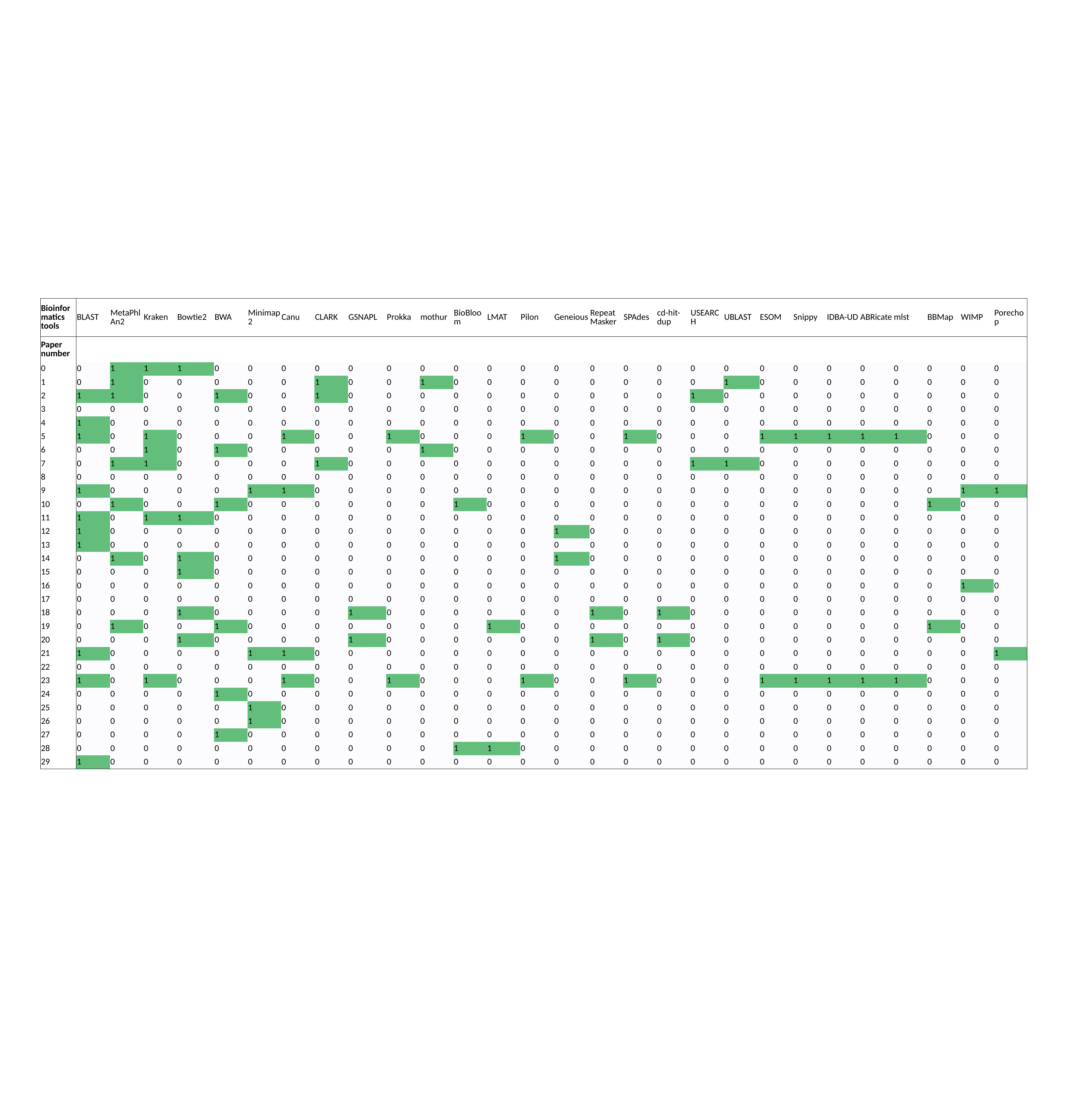

| Bioinformatics tools | BLAST | MetaPhlAn2 | Kraken | Bowtie2 | BWA | Minimap2 | Canu | CLARK | GSNAPL | Prokka | mothur | BioBloom | LMAT | Pilon | Geneious | RepeatMasker | SPAdes | cd-hit-dup | USEARCH | UBLAST | ESOM | Snippy | IDBA-UD | ABRicate | mlst | BBMap | WIMP | Porechop |
| --- | --- | --- | --- | --- | --- | --- | --- | --- | --- | --- | --- | --- | --- | --- | --- | --- | --- | --- | --- | --- | --- | --- | --- | --- | --- | --- | --- | --- |
| Paper number |  |  |  |  |  |  |  |  |  |  |  |  |  |  |  |  |  |  |  |  |  |  |  |  |  |  |  |  |
| 0 | 0 | 1 | 1 | 1 | 0 | 0 | 0 | 0 | 0 | 0 | 0 | 0 | 0 | 0 | 0 | 0 | 0 | 0 | 0 | 0 | 0 | 0 | 0 | 0 | 0 | 0 | 0 | 0 |
| 1 | 0 | 1 | 0 | 0 | 0 | 0 | 0 | 1 | 0 | 0 | 1 | 0 | 0 | 0 | 0 | 0 | 0 | 0 | 0 | 1 | 0 | 0 | 0 | 0 | 0 | 0 | 0 | 0 |
| 2 | 1 | 1 | 0 | 0 | 1 | 0 | 0 | 1 | 0 | 0 | 0 | 0 | 0 | 0 | 0 | 0 | 0 | 0 | 1 | 0 | 0 | 0 | 0 | 0 | 0 | 0 | 0 | 0 |
| 3 | 0 | 0 | 0 | 0 | 0 | 0 | 0 | 0 | 0 | 0 | 0 | 0 | 0 | 0 | 0 | 0 | 0 | 0 | 0 | 0 | 0 | 0 | 0 | 0 | 0 | 0 | 0 | 0 |
| 4 | 1 | 0 | 0 | 0 | 0 | 0 | 0 | 0 | 0 | 0 | 0 | 0 | 0 | 0 | 0 | 0 | 0 | 0 | 0 | 0 | 0 | 0 | 0 | 0 | 0 | 0 | 0 | 0 |
| 5 | 1 | 0 | 1 | 0 | 0 | 0 | 1 | 0 | 0 | 1 | 0 | 0 | 0 | 1 | 0 | 0 | 1 | 0 | 0 | 0 | 1 | 1 | 1 | 1 | 1 | 0 | 0 | 0 |
| 6 | 0 | 0 | 1 | 0 | 1 | 0 | 0 | 0 | 0 | 0 | 1 | 0 | 0 | 0 | 0 | 0 | 0 | 0 | 0 | 0 | 0 | 0 | 0 | 0 | 0 | 0 | 0 | 0 |
| 7 | 0 | 1 | 1 | 0 | 0 | 0 | 0 | 1 | 0 | 0 | 0 | 0 | 0 | 0 | 0 | 0 | 0 | 0 | 1 | 1 | 0 | 0 | 0 | 0 | 0 | 0 | 0 | 0 |
| 8 | 0 | 0 | 0 | 0 | 0 | 0 | 0 | 0 | 0 | 0 | 0 | 0 | 0 | 0 | 0 | 0 | 0 | 0 | 0 | 0 | 0 | 0 | 0 | 0 | 0 | 0 | 0 | 0 |
| 9 | 1 | 0 | 0 | 0 | 0 | 1 | 1 | 0 | 0 | 0 | 0 | 0 | 0 | 0 | 0 | 0 | 0 | 0 | 0 | 0 | 0 | 0 | 0 | 0 | 0 | 0 | 1 | 1 |
| 10 | 0 | 1 | 0 | 0 | 1 | 0 | 0 | 0 | 0 | 0 | 0 | 1 | 0 | 0 | 0 | 0 | 0 | 0 | 0 | 0 | 0 | 0 | 0 | 0 | 0 | 1 | 0 | 0 |
| 11 | 1 | 0 | 1 | 1 | 0 | 0 | 0 | 0 | 0 | 0 | 0 | 0 | 0 | 0 | 0 | 0 | 0 | 0 | 0 | 0 | 0 | 0 | 0 | 0 | 0 | 0 | 0 | 0 |
| 12 | 1 | 0 | 0 | 0 | 0 | 0 | 0 | 0 | 0 | 0 | 0 | 0 | 0 | 0 | 1 | 0 | 0 | 0 | 0 | 0 | 0 | 0 | 0 | 0 | 0 | 0 | 0 | 0 |
| 13 | 1 | 0 | 0 | 0 | 0 | 0 | 0 | 0 | 0 | 0 | 0 | 0 | 0 | 0 | 0 | 0 | 0 | 0 | 0 | 0 | 0 | 0 | 0 | 0 | 0 | 0 | 0 | 0 |
| 14 | 0 | 1 | 0 | 1 | 0 | 0 | 0 | 0 | 0 | 0 | 0 | 0 | 0 | 0 | 1 | 0 | 0 | 0 | 0 | 0 | 0 | 0 | 0 | 0 | 0 | 0 | 0 | 0 |
| 15 | 0 | 0 | 0 | 1 | 0 | 0 | 0 | 0 | 0 | 0 | 0 | 0 | 0 | 0 | 0 | 0 | 0 | 0 | 0 | 0 | 0 | 0 | 0 | 0 | 0 | 0 | 0 | 0 |
| 16 | 0 | 0 | 0 | 0 | 0 | 0 | 0 | 0 | 0 | 0 | 0 | 0 | 0 | 0 | 0 | 0 | 0 | 0 | 0 | 0 | 0 | 0 | 0 | 0 | 0 | 0 | 1 | 0 |
| 17 | 0 | 0 | 0 | 0 | 0 | 0 | 0 | 0 | 0 | 0 | 0 | 0 | 0 | 0 | 0 | 0 | 0 | 0 | 0 | 0 | 0 | 0 | 0 | 0 | 0 | 0 | 0 | 0 |
| 18 | 0 | 0 | 0 | 1 | 0 | 0 | 0 | 0 | 1 | 0 | 0 | 0 | 0 | 0 | 0 | 1 | 0 | 1 | 0 | 0 | 0 | 0 | 0 | 0 | 0 | 0 | 0 | 0 |
| 19 | 0 | 1 | 0 | 0 | 1 | 0 | 0 | 0 | 0 | 0 | 0 | 0 | 1 | 0 | 0 | 0 | 0 | 0 | 0 | 0 | 0 | 0 | 0 | 0 | 0 | 1 | 0 | 0 |
| 20 | 0 | 0 | 0 | 1 | 0 | 0 | 0 | 0 | 1 | 0 | 0 | 0 | 0 | 0 | 0 | 1 | 0 | 1 | 0 | 0 | 0 | 0 | 0 | 0 | 0 | 0 | 0 | 0 |
| 21 | 1 | 0 | 0 | 0 | 0 | 1 | 1 | 0 | 0 | 0 | 0 | 0 | 0 | 0 | 0 | 0 | 0 | 0 | 0 | 0 | 0 | 0 | 0 | 0 | 0 | 0 | 0 | 1 |
| 22 | 0 | 0 | 0 | 0 | 0 | 0 | 0 | 0 | 0 | 0 | 0 | 0 | 0 | 0 | 0 | 0 | 0 | 0 | 0 | 0 | 0 | 0 | 0 | 0 | 0 | 0 | 0 | 0 |
| 23 | 1 | 0 | 1 | 0 | 0 | 0 | 1 | 0 | 0 | 1 | 0 | 0 | 0 | 1 | 0 | 0 | 1 | 0 | 0 | 0 | 1 | 1 | 1 | 1 | 1 | 0 | 0 | 0 |
| 24 | 0 | 0 | 0 | 0 | 1 | 0 | 0 | 0 | 0 | 0 | 0 | 0 | 0 | 0 | 0 | 0 | 0 | 0 | 0 | 0 | 0 | 0 | 0 | 0 | 0 | 0 | 0 | 0 |
| 25 | 0 | 0 | 0 | 0 | 0 | 1 | 0 | 0 | 0 | 0 | 0 | 0 | 0 | 0 | 0 | 0 | 0 | 0 | 0 | 0 | 0 | 0 | 0 | 0 | 0 | 0 | 0 | 0 |
| 26 | 0 | 0 | 0 | 0 | 0 | 1 | 0 | 0 | 0 | 0 | 0 | 0 | 0 | 0 | 0 | 0 | 0 | 0 | 0 | 0 | 0 | 0 | 0 | 0 | 0 | 0 | 0 | 0 |
| 27 | 0 | 0 | 0 | 0 | 1 | 0 | 0 | 0 | 0 | 0 | 0 | 0 | 0 | 0 | 0 | 0 | 0 | 0 | 0 | 0 | 0 | 0 | 0 | 0 | 0 | 0 | 0 | 0 |
| 28 | 0 | 0 | 0 | 0 | 0 | 0 | 0 | 0 | 0 | 0 | 0 | 1 | 1 | 0 | 0 | 0 | 0 | 0 | 0 | 0 | 0 | 0 | 0 | 0 | 0 | 0 | 0 | 0 |
| 29 | 1 | 0 | 0 | 0 | 0 | 0 | 0 | 0 | 0 | 0 | 0 | 0 | 0 | 0 | 0 | 0 | 0 | 0 | 0 | 0 | 0 | 0 | 0 | 0 | 0 | 0 | 0 | 0 |